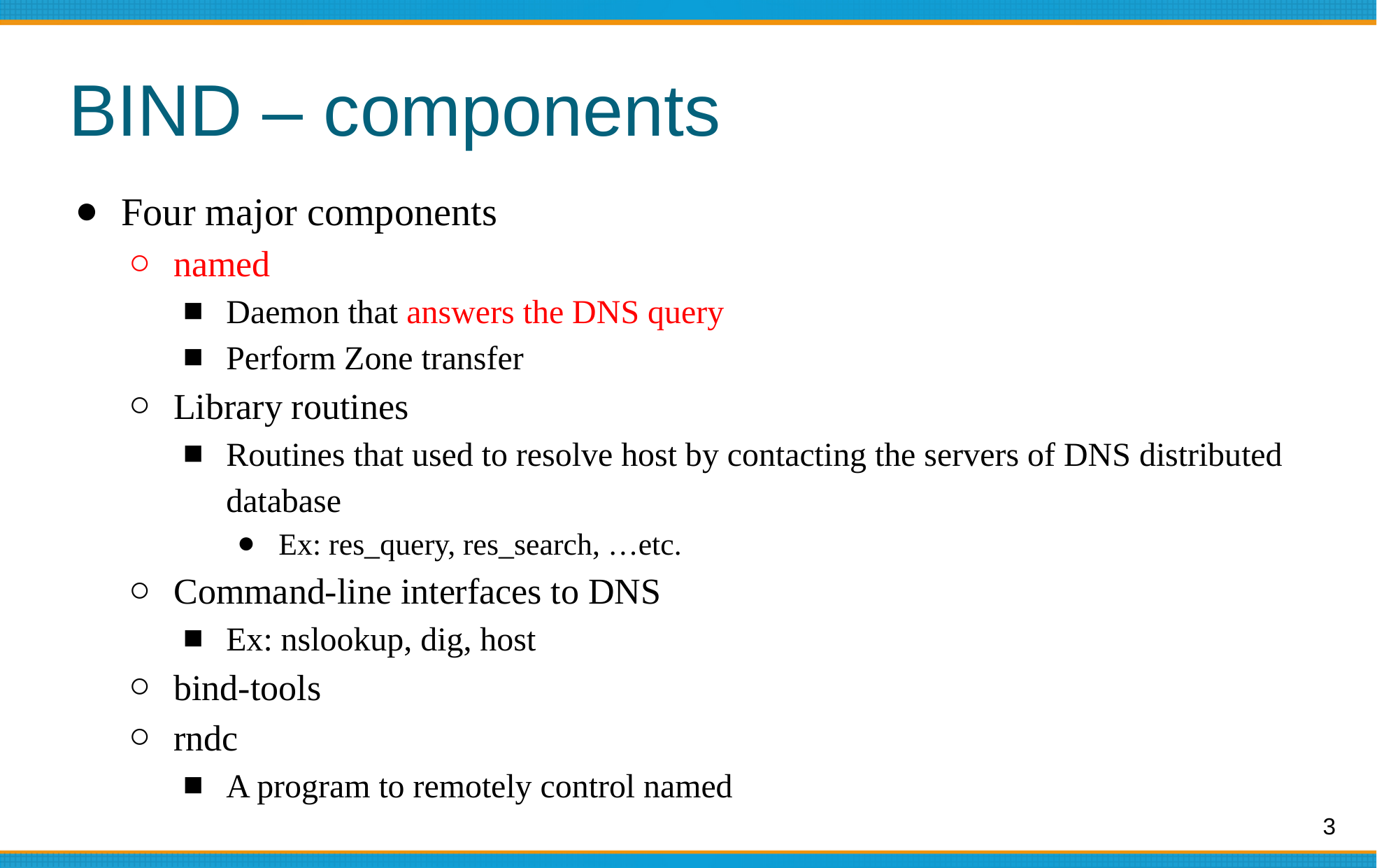

# BIND – components
Four major components
named
Daemon that answers the DNS query
Perform Zone transfer
Library routines
Routines that used to resolve host by contacting the servers of DNS distributed database
Ex: res_query, res_search, …etc.
Command-line interfaces to DNS
Ex: nslookup, dig, host
bind-tools
rndc
A program to remotely control named
3